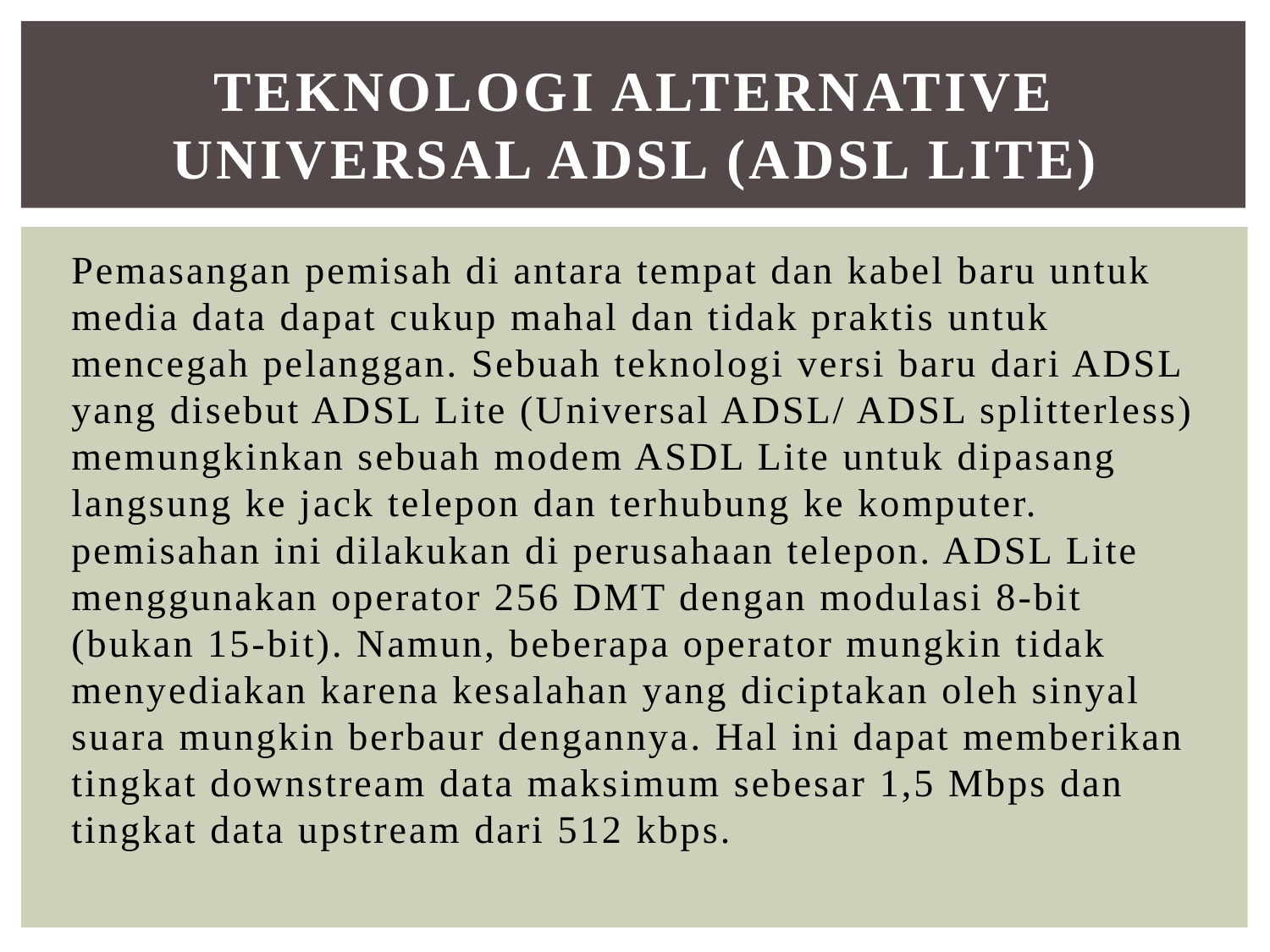

# Teknologi alternative universal adsl (adsl lite)
Pemasangan pemisah di antara tempat dan kabel baru untuk media data dapat cukup mahal dan tidak praktis untuk mencegah pelanggan. Sebuah teknologi versi baru dari ADSL yang disebut ADSL Lite (Universal ADSL/ ADSL splitterless) memungkinkan sebuah modem ASDL Lite untuk dipasang langsung ke jack telepon dan terhubung ke komputer. pemisahan ini dilakukan di perusahaan telepon. ADSL Lite menggunakan operator 256 DMT dengan modulasi 8-bit (bukan 15-bit). Namun, beberapa operator mungkin tidak menyediakan karena kesalahan yang diciptakan oleh sinyal suara mungkin berbaur dengannya. Hal ini dapat memberikan tingkat downstream data maksimum sebesar 1,5 Mbps dan tingkat data upstream dari 512 kbps.